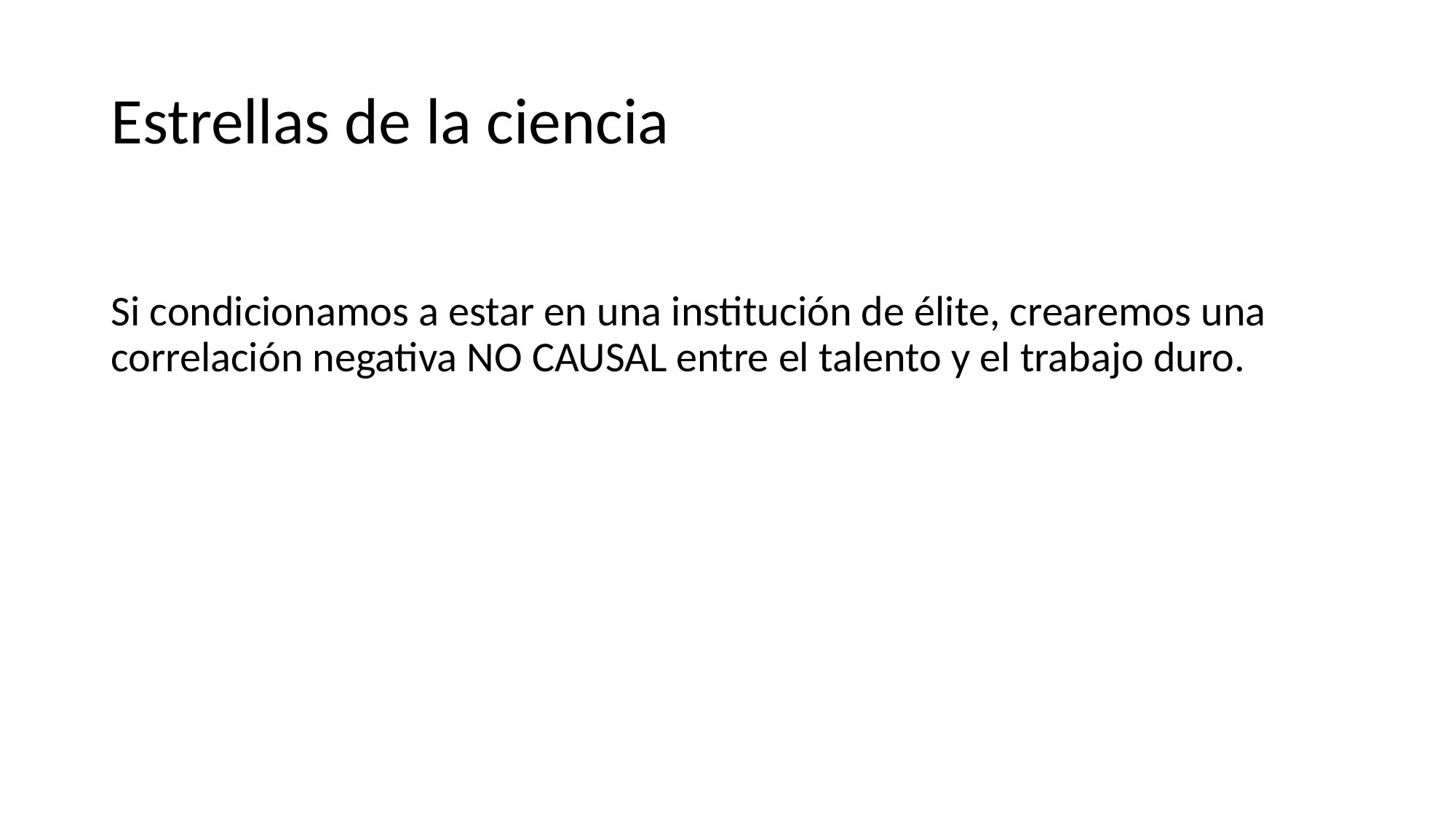

# Estrellas de la ciencia

Si condicionamos a estar en una institución de élite, crearemos una correlación negativa NO CAUSAL entre el talento y el trabajo duro.